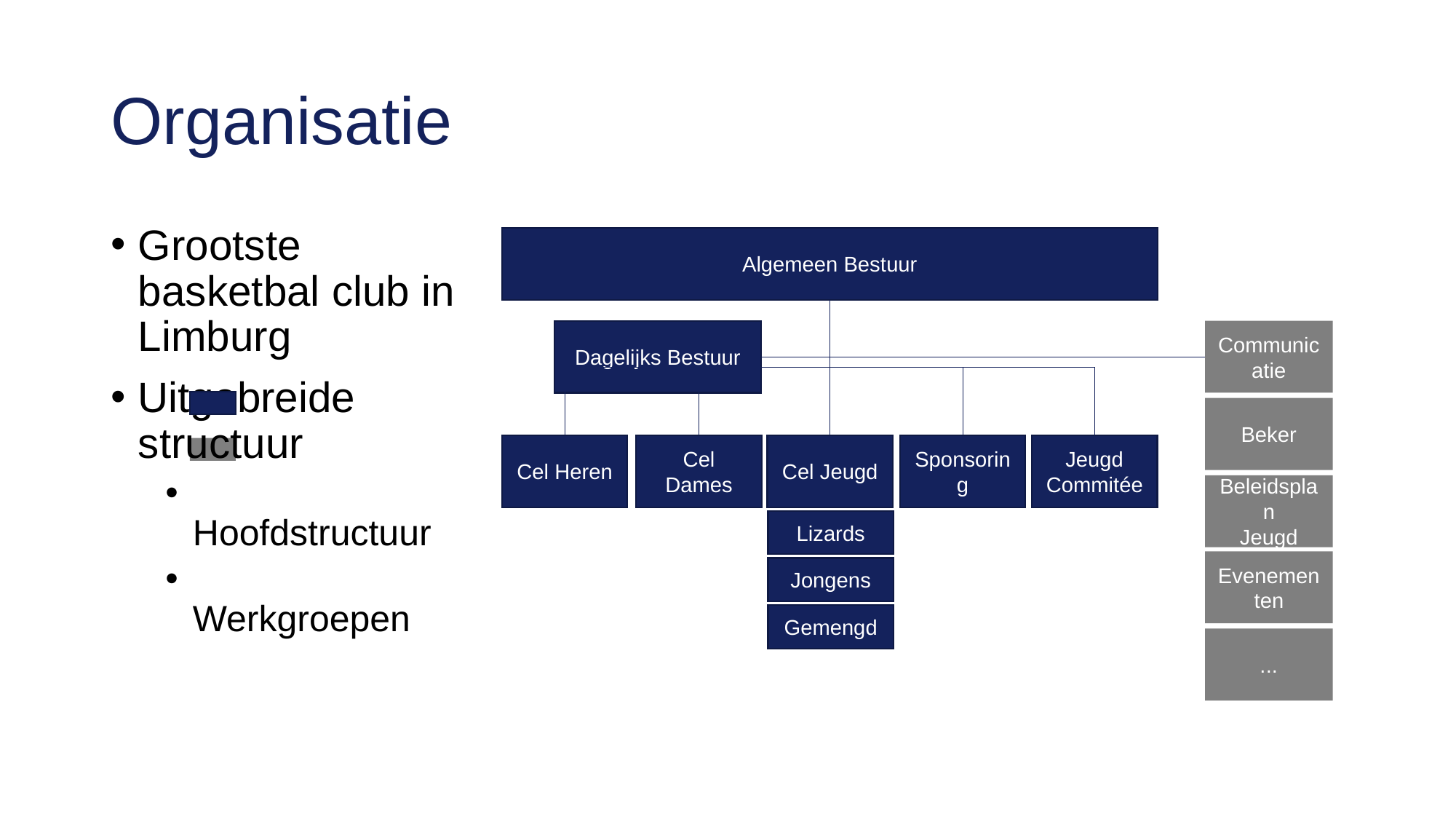

# Organisatie
Grootste basketbal club in Limburg
Uitgebreide structuur
         Hoofdstructuur
         Werkgroepen
Algemeen Bestuur
Dagelijks Bestuur
Communicatie

Beker
Cel Heren
Cel Dames
Cel Jeugd
Sponsoring
Jeugd Commitée

Beleidsplan
Jeugd
Lizards
Evenementen
Jongens
Gemengd
...